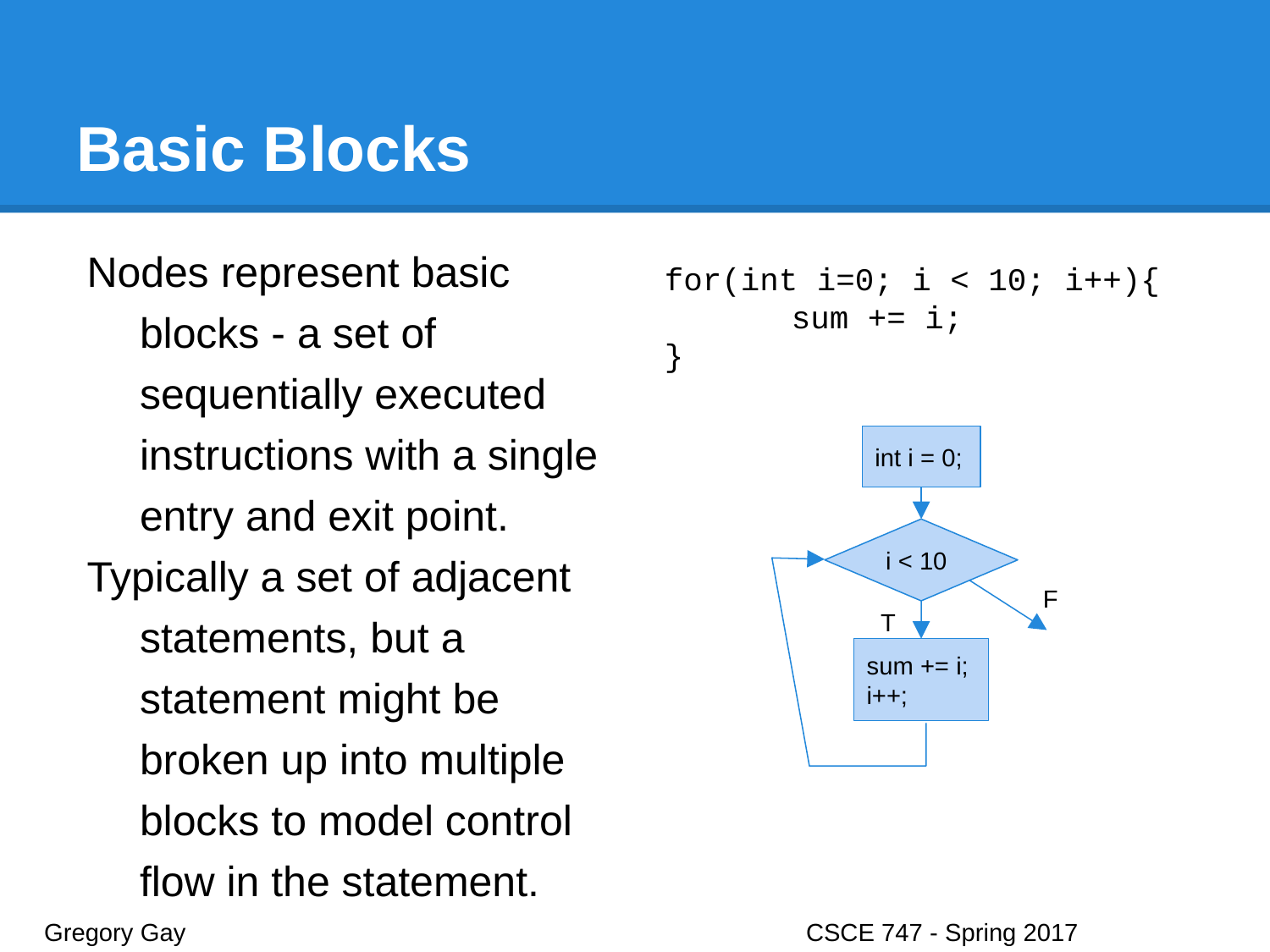

# Basic Blocks
Nodes represent basic blocks - a set of sequentially executed instructions with a single entry and exit point.
Typically a set of adjacent statements, but a statement might be broken up into multiple blocks to model control flow in the statement.
for(int i=0; i < 10; i++){
	sum += i;
}
int i = 0;
i < 10

F
T
sum += i;
i++;
Gregory Gay					CSCE 747 - Spring 2017							18